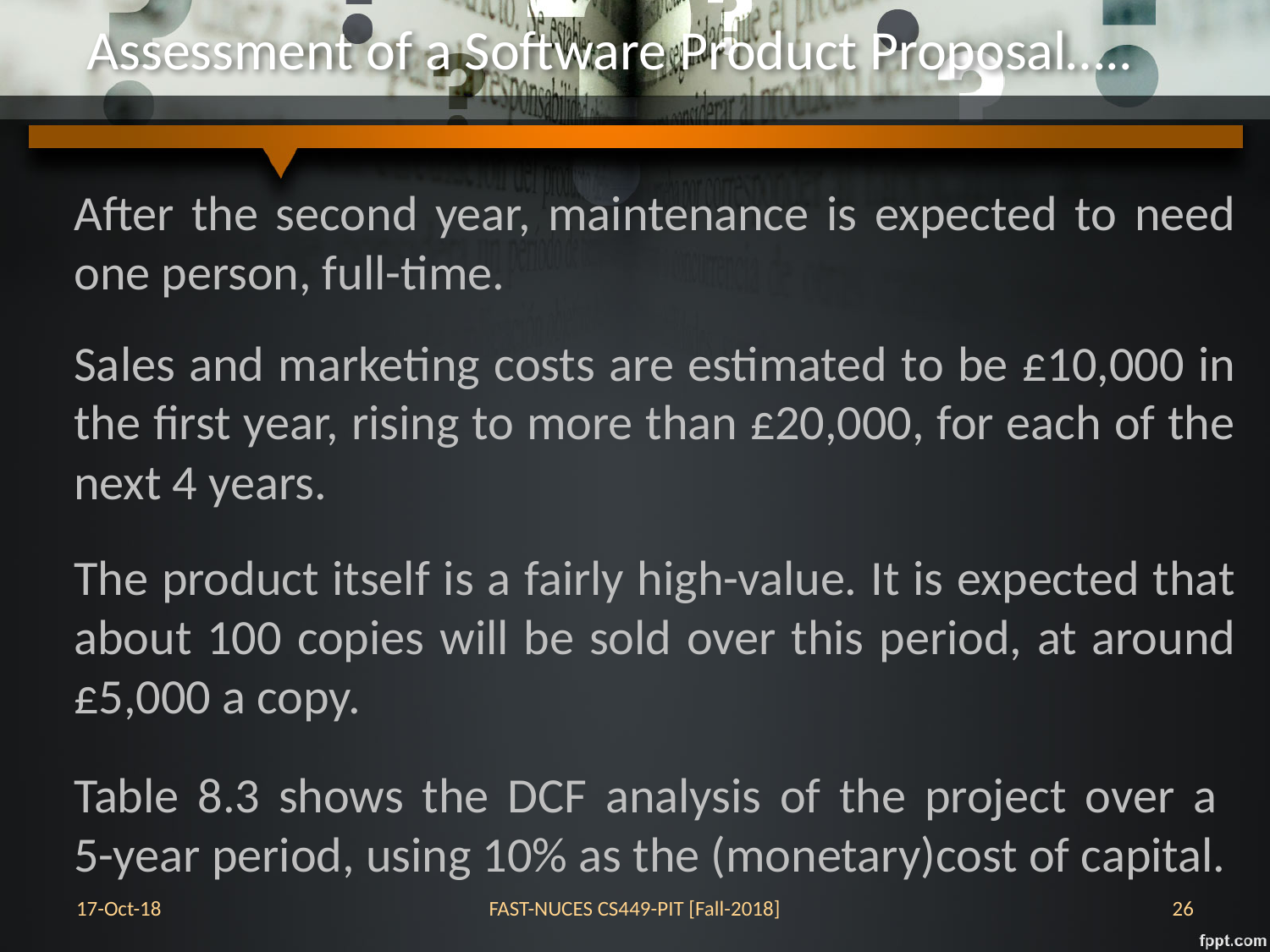

# Assessment of a Software Product Proposal…..
After the second year, maintenance is expected to need one person, full-time.

Sales and marketing costs are estimated to be £10,000 in the first year, rising to more than £20,000, for each of the next 4 years.

The product itself is a fairly high-value. It is expected that about 100 copies will be sold over this period, at around £5,000 a copy.

Table 8.3 shows the DCF analysis of the project over a
5-year period, using 10% as the (monetary)cost of capital.
17-Oct-18
FAST-NUCES CS449-PIT [Fall-2018]
26